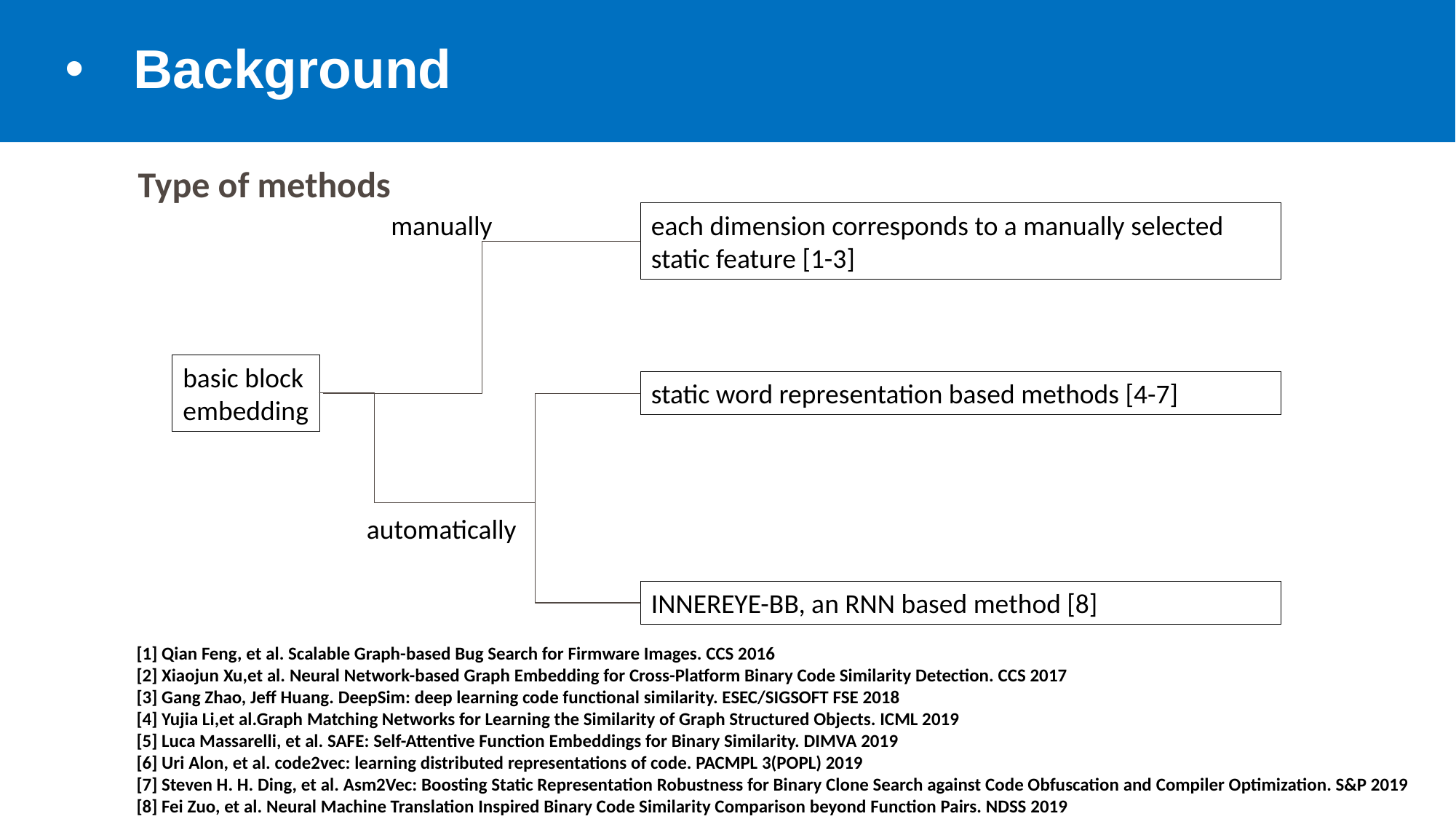

Background
Type of methods
manually
each dimension corresponds to a manually selected static feature [1-3]
basic block
embedding
static word representation based methods [4-7]
automatically
INNEREYE-BB, an RNN based method [8]
[1] Qian Feng, et al. Scalable Graph-based Bug Search for Firmware Images. CCS 2016
[2] Xiaojun Xu,et al. Neural Network-based Graph Embedding for Cross-Platform Binary Code Similarity Detection. CCS 2017
[3] Gang Zhao, Jeff Huang. DeepSim: deep learning code functional similarity. ESEC/SIGSOFT FSE 2018
[4] Yujia Li,et al.Graph Matching Networks for Learning the Similarity of Graph Structured Objects. ICML 2019
[5] Luca Massarelli, et al. SAFE: Self-Attentive Function Embeddings for Binary Similarity. DIMVA 2019
[6] Uri Alon, et al. code2vec: learning distributed representations of code. PACMPL 3(POPL) 2019
[7] Steven H. H. Ding, et al. Asm2Vec: Boosting Static Representation Robustness for Binary Clone Search against Code Obfuscation and Compiler Optimization. S&P 2019
[8] Fei Zuo, et al. Neural Machine Translation Inspired Binary Code Similarity Comparison beyond Function Pairs. NDSS 2019